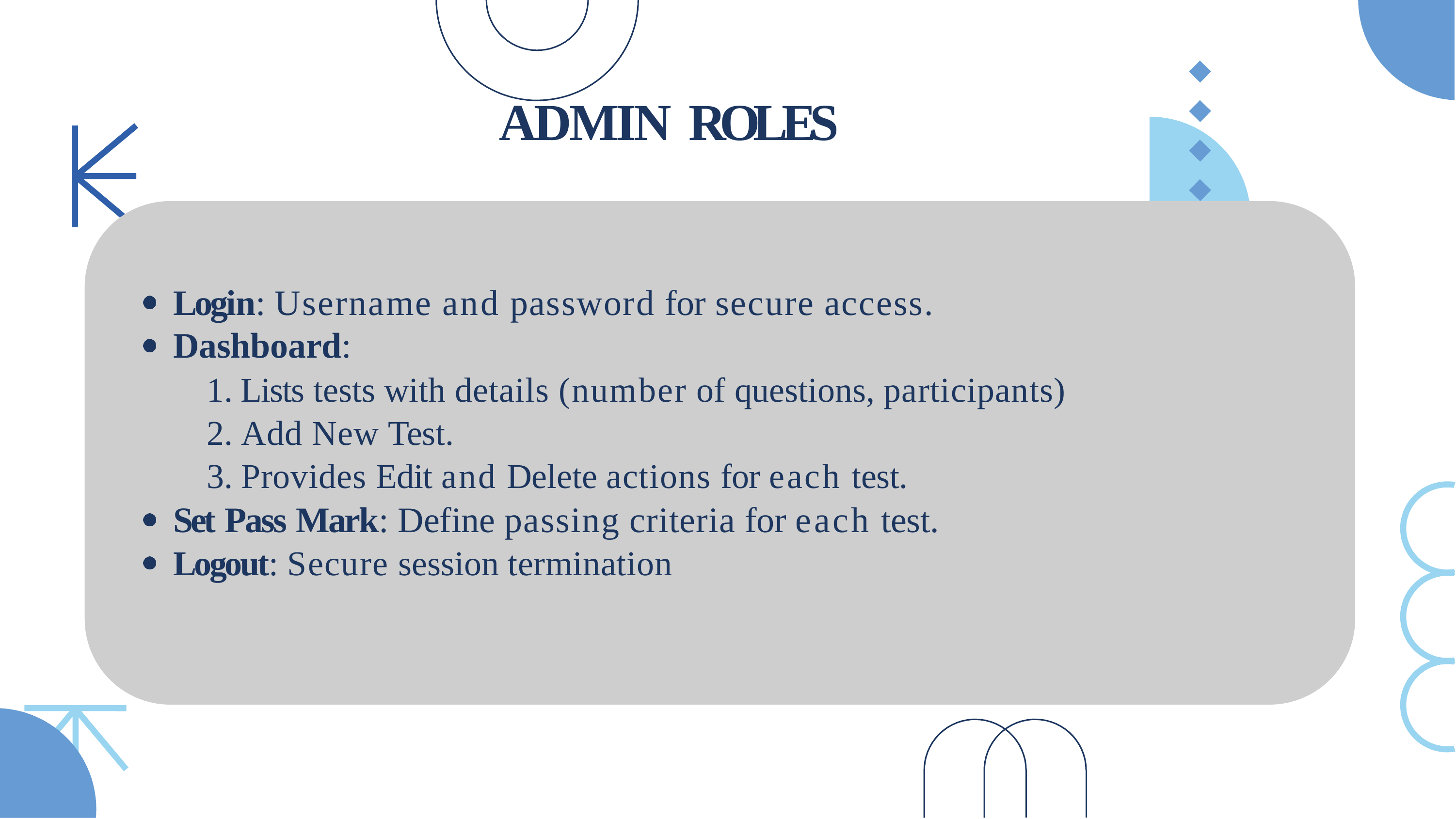

# ADMIN ROLES
Login: Username and password for secure access.
Dashboard:
Lists tests with details (number of questions, participants)
Add New Test.
Provides Edit and Delete actions for each test.
Set Pass Mark: Define passing criteria for each test.
Logout: Secure session termination